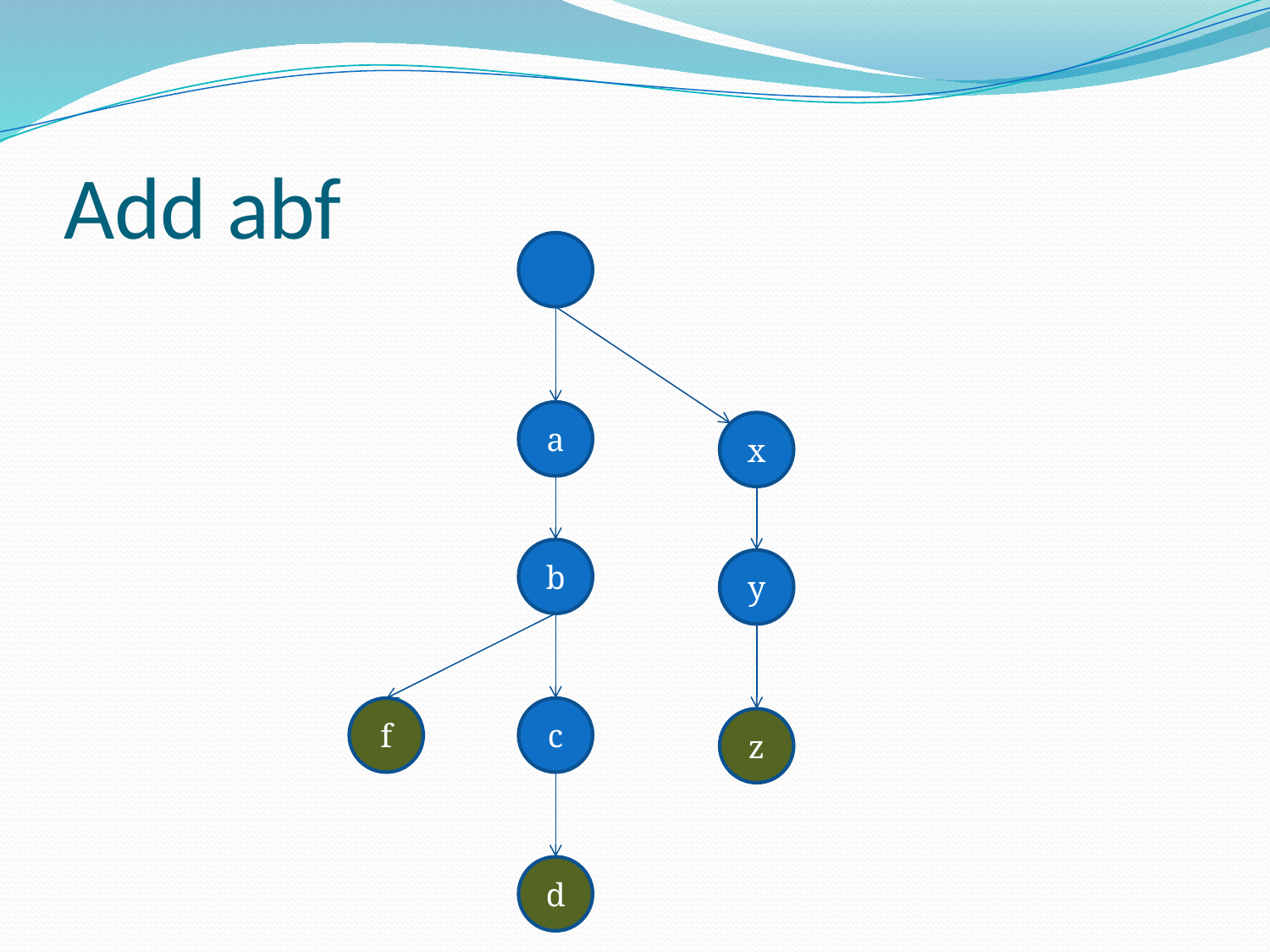

# Add abf

a
x
b
y
f
c
z
d